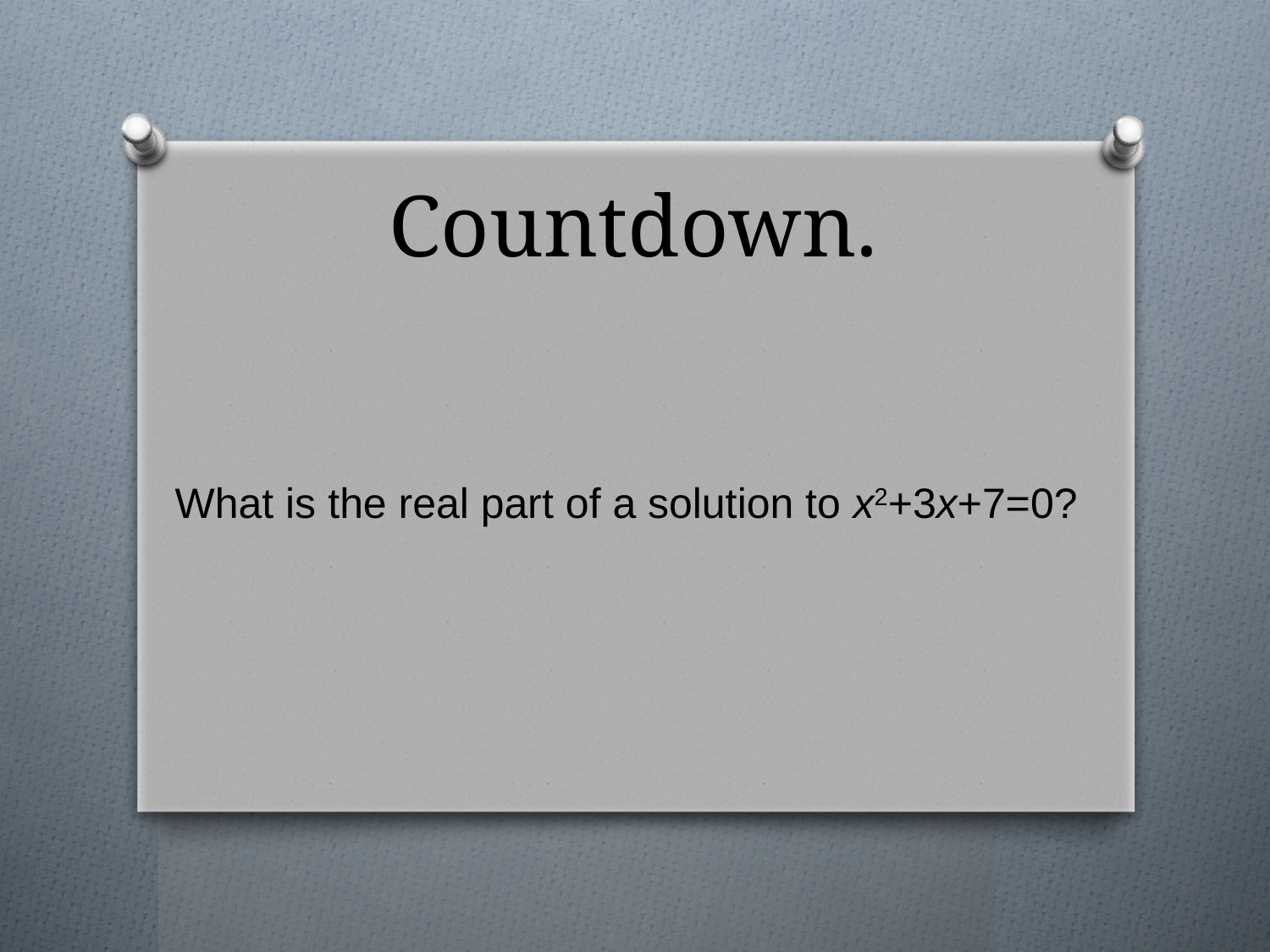

# Countdown.
What is the real part of a solution to x2+3x+7=0?